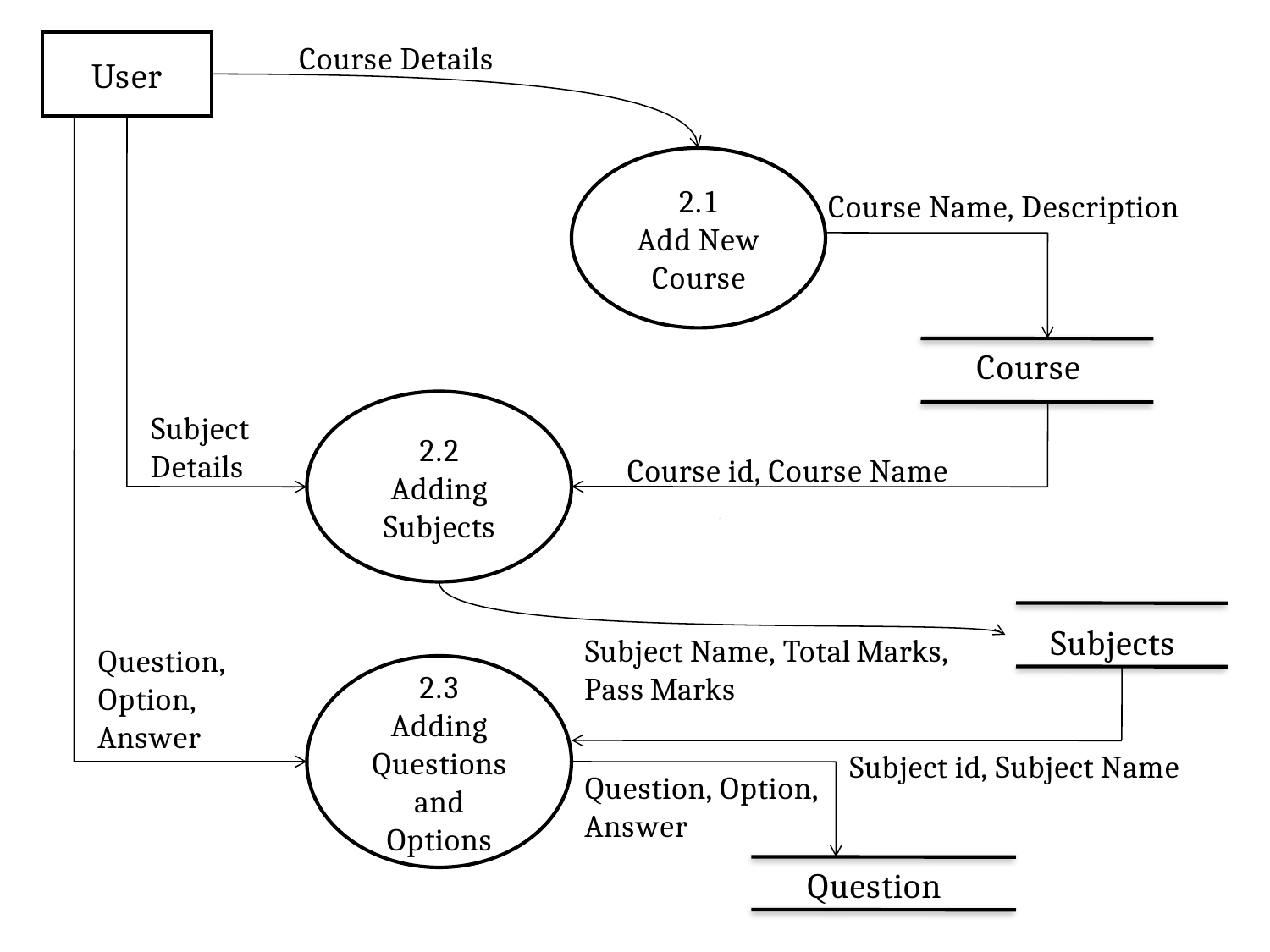

User
Course Details
2.1
Add New
Course
Course Name, Description
Course
2.2
Adding Subjects
Subject Details
Course id, Course Name
Subjects
Subject Name, Total Marks, Pass Marks
Question,
Option,
Answer
2.3
Adding
Questions and Options
Subject id, Subject Name
Question, Option,
Answer
Question